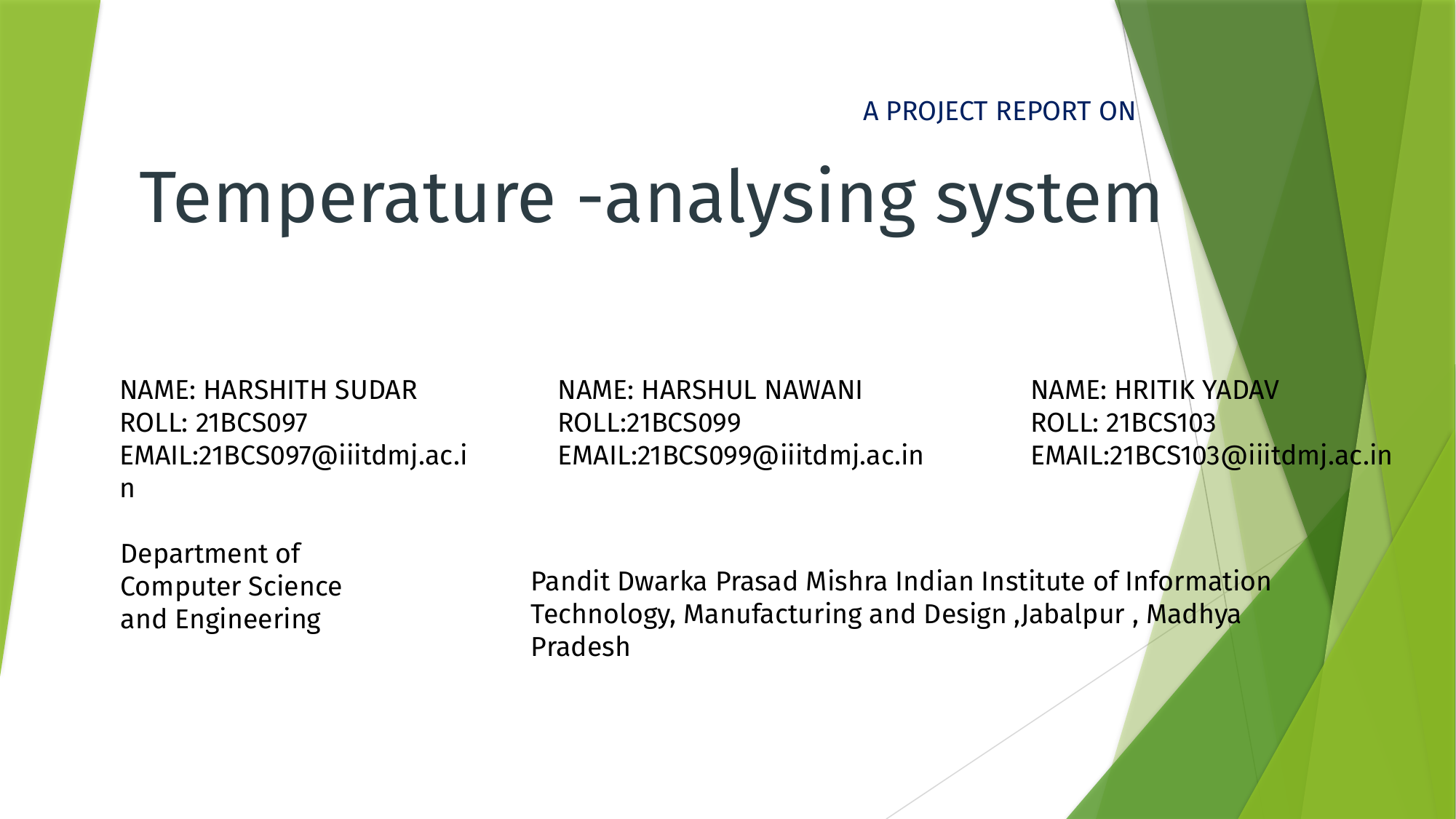

# Temperature -analysing system
A PROJECT REPORT ON
NAME: HARSHITH SUDAR
ROLL: 21BCS097
EMAIL:21BCS097@iiitdmj.ac.in
NAME: HARSHUL NAWANI
ROLL:21BCS099
EMAIL:21BCS099@iiitdmj.ac.in
NAME: HRITIK YADAV
ROLL: 21BCS103
EMAIL:21BCS103@iiitdmj.ac.in
Department of Computer Science and Engineering
Pandit Dwarka Prasad Mishra Indian Institute of Information Technology, Manufacturing and Design ,Jabalpur , Madhya Pradesh